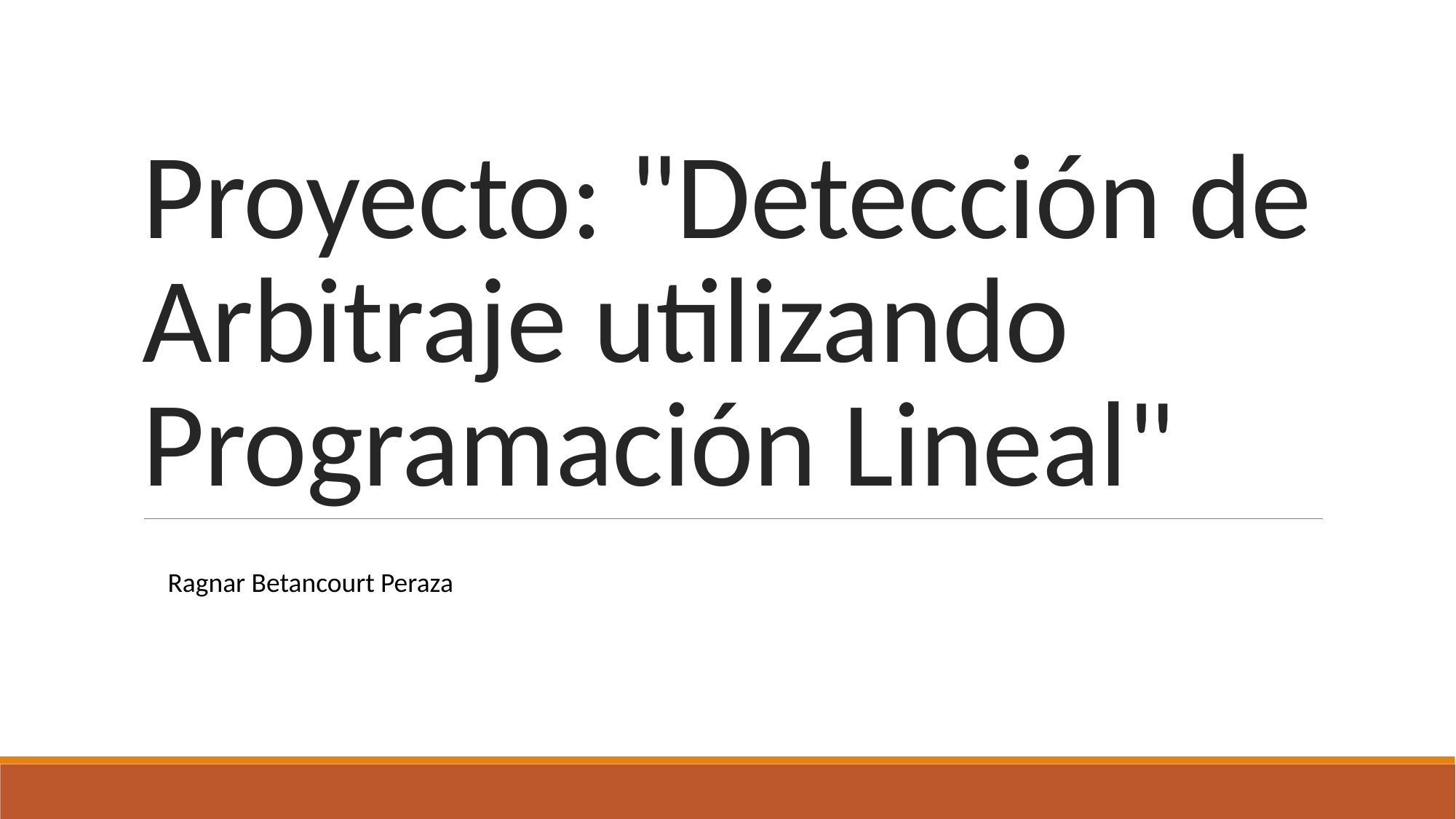

# Proyecto: "Detección de Arbitraje utilizando Programación Lineal"
Ragnar Betancourt Peraza